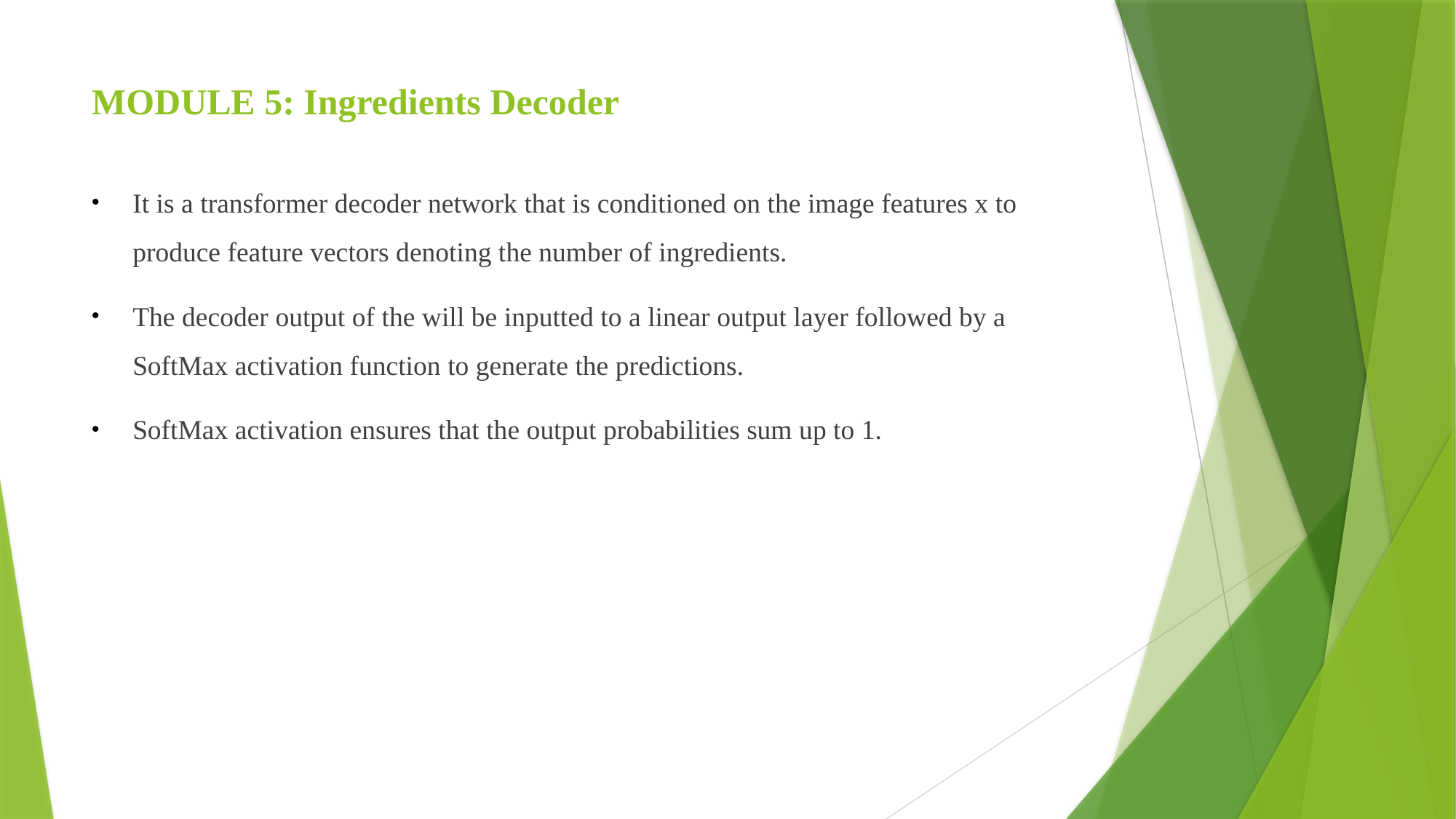

# MODULE 5: Ingredients Decoder
It is a transformer decoder network that is conditioned on the image features x to produce feature vectors denoting the number of ingredients.
The decoder output of the will be inputted to a linear output layer followed by a SoftMax activation function to generate the predictions.
SoftMax activation ensures that the output probabilities sum up to 1.